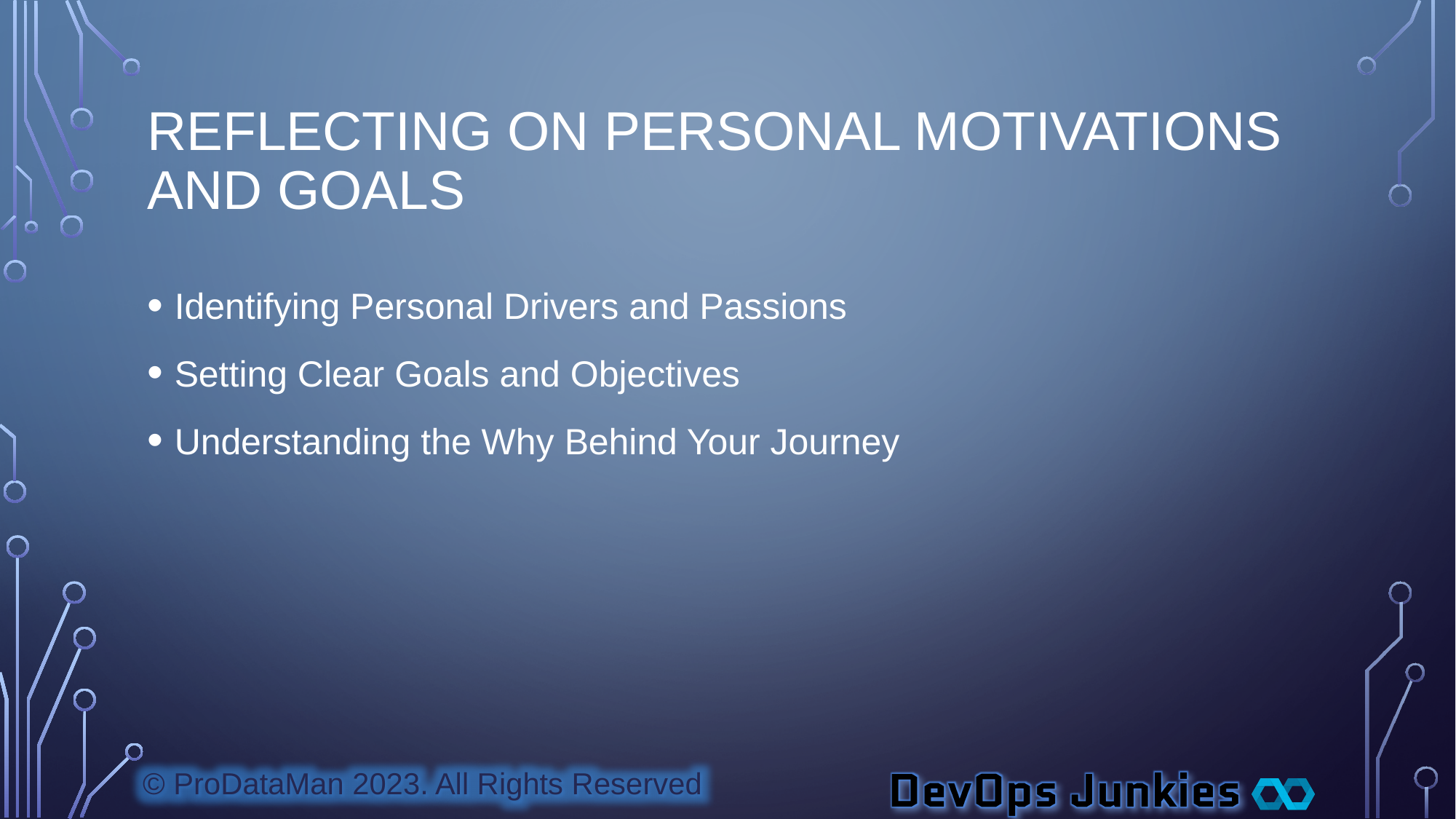

# Reflecting on Personal Motivations and Goals
Identifying Personal Drivers and Passions
Setting Clear Goals and Objectives
Understanding the Why Behind Your Journey